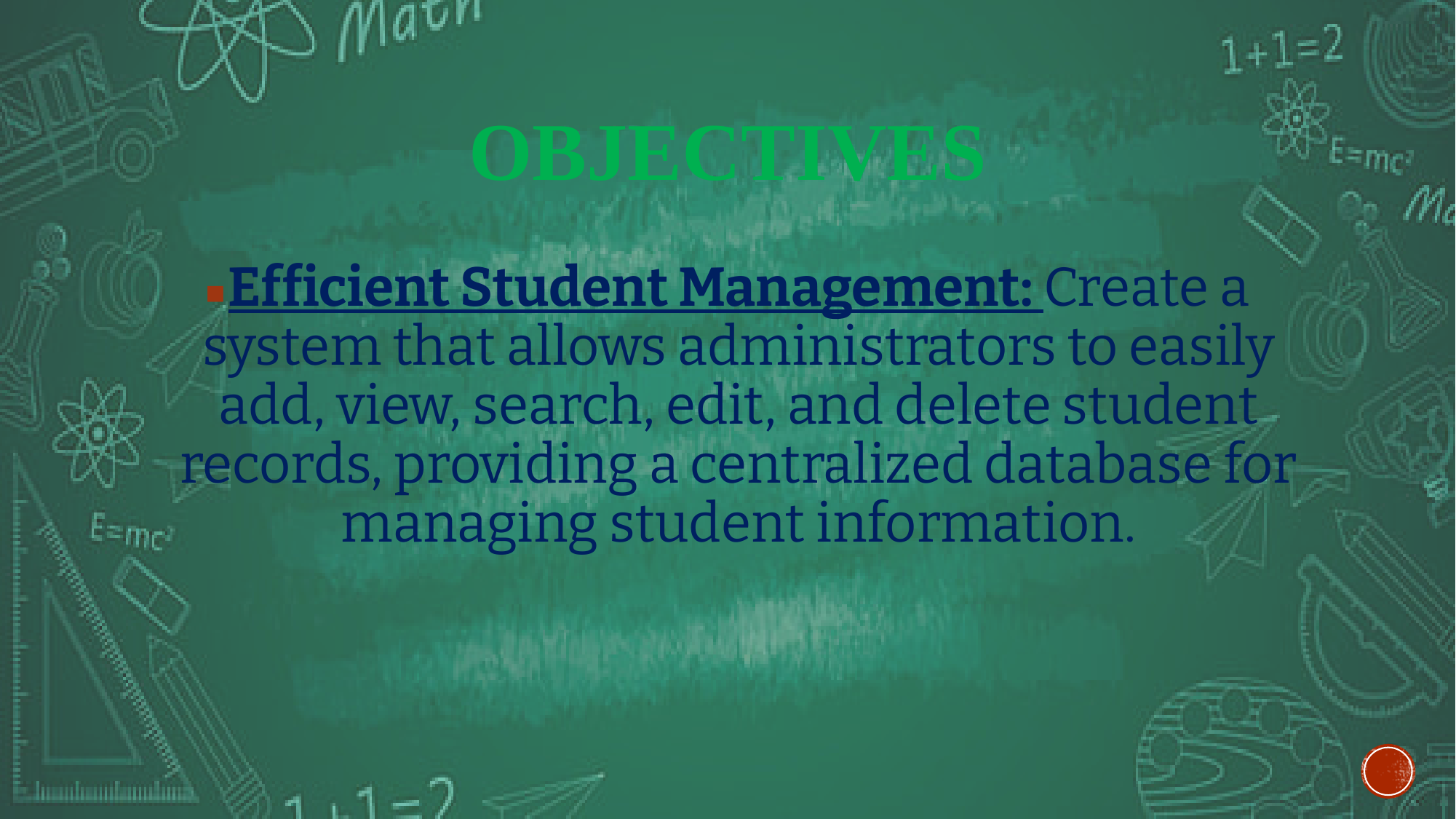

# OBJECTIVES
Efficient Student Management: Create a system that allows administrators to easily add, view, search, edit, and delete student records, providing a centralized database for managing student information.